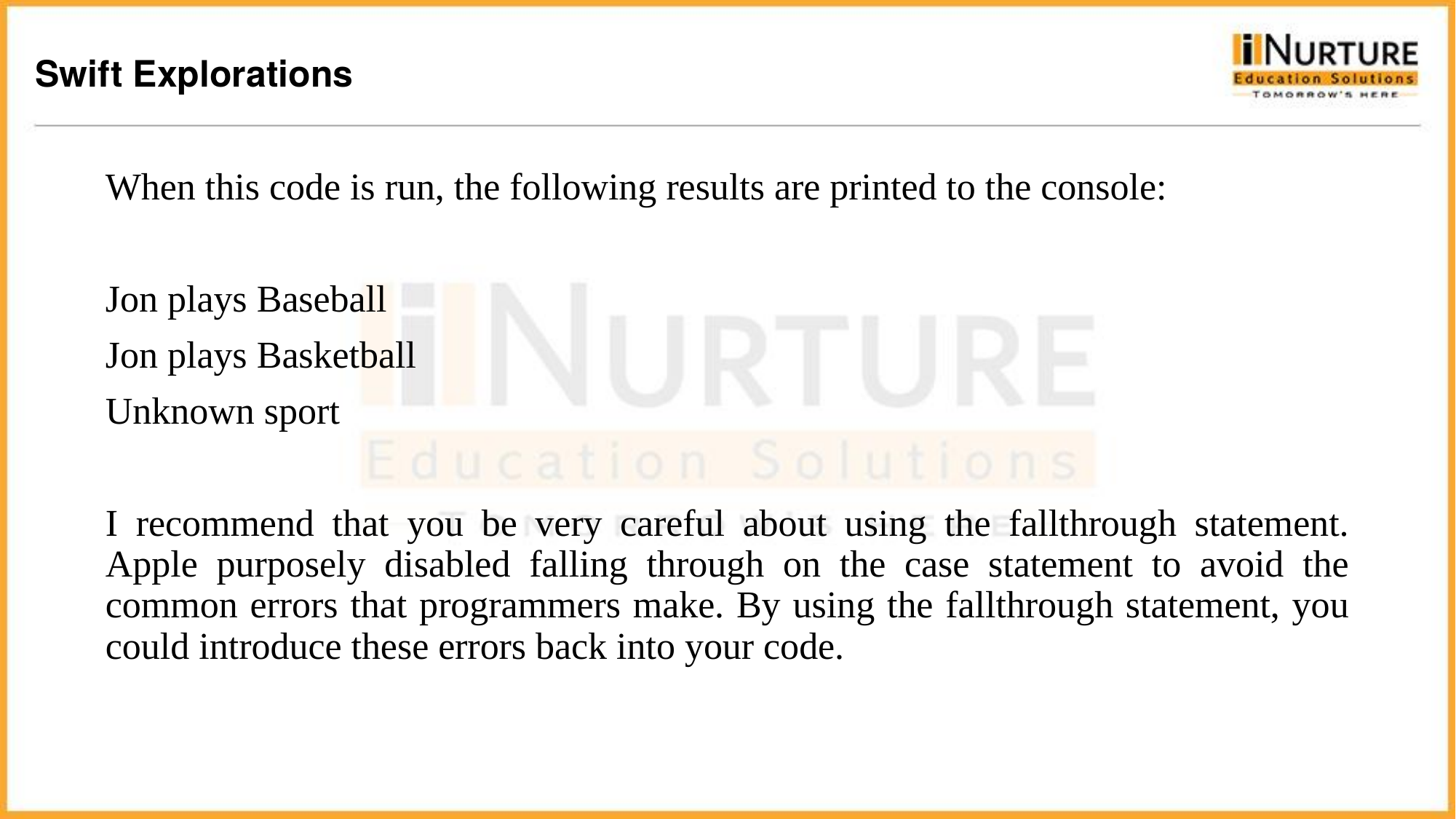

Swift Explorations
When this code is run, the following results are printed to the console:

Jon plays Baseball
Jon plays Basketball
Unknown sport

I recommend that you be very careful about using the fallthrough statement. Apple purposely disabled falling through on the case statement to avoid the common errors that programmers make. By using the fallthrough statement, you could introduce these errors back into your code.